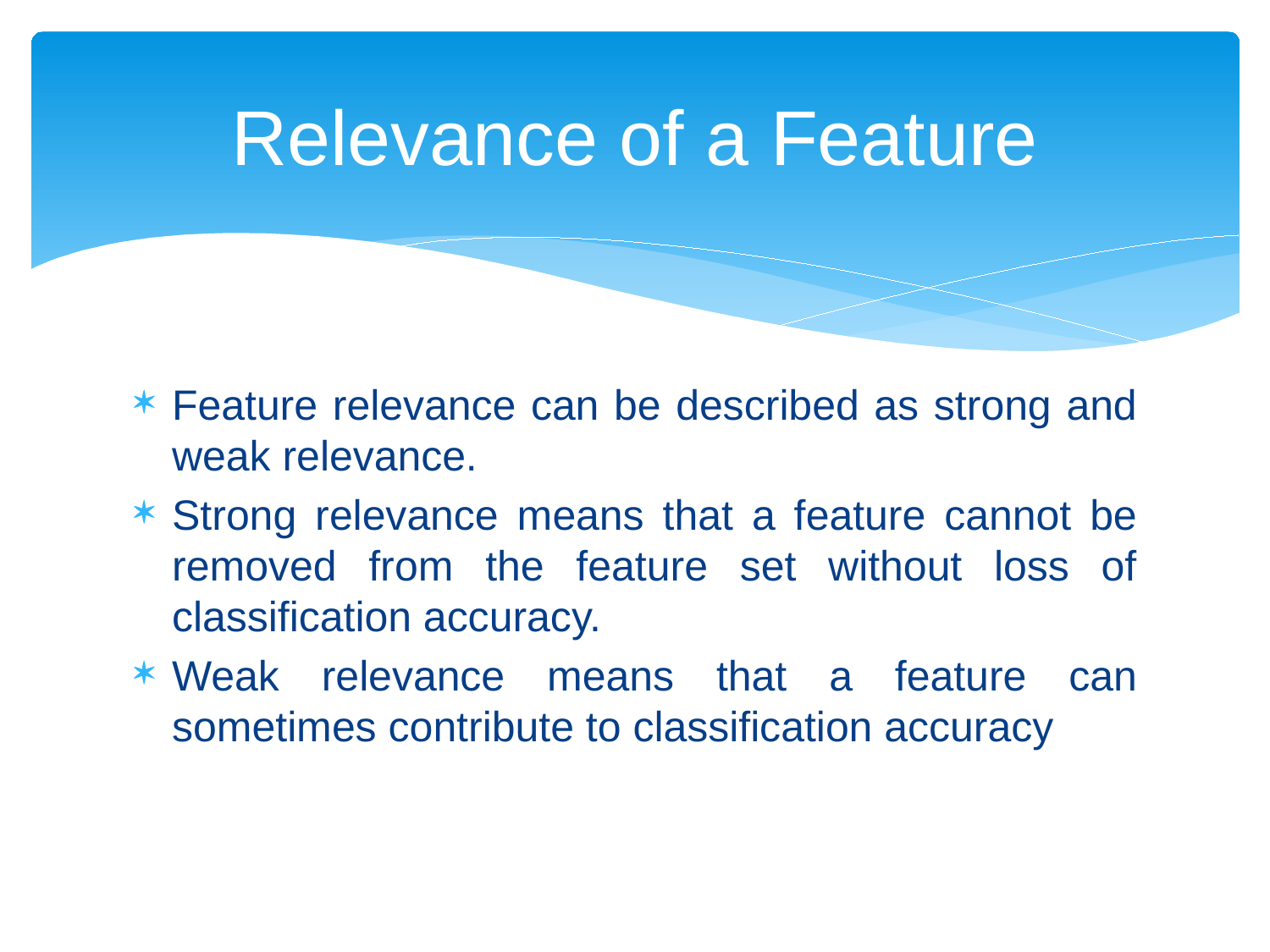

# Relevance of a Feature
Feature relevance can be described as strong and weak relevance.
Strong relevance means that a feature cannot be removed from the feature set without loss of classification accuracy.
Weak relevance means that a feature can sometimes contribute to classification accuracy